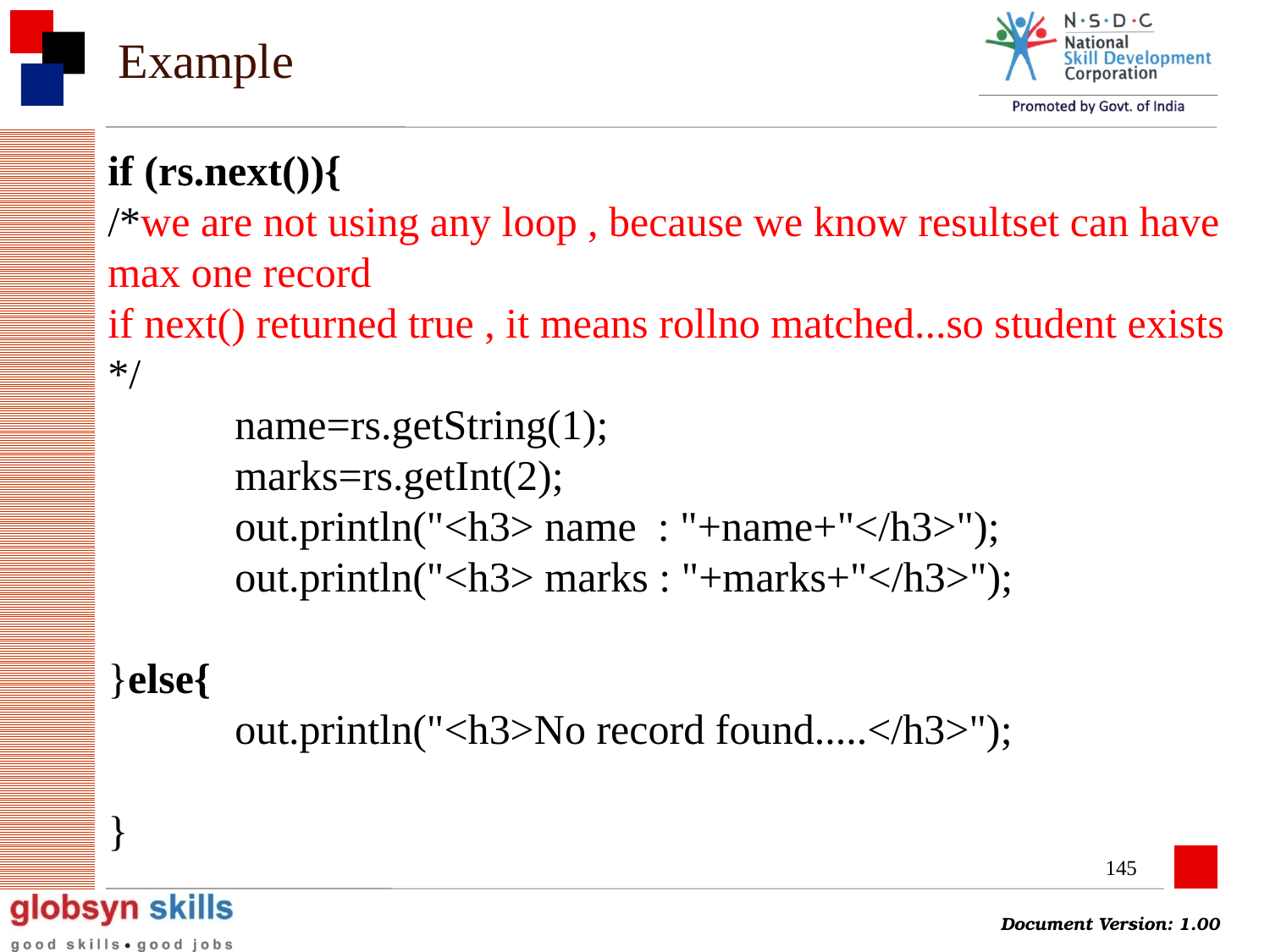

# Example
if (rs.next()){
/*we are not using any loop , because we know resultset can have max one record
if next() returned true , it means rollno matched...so student exists
*/
	name=rs.getString(1);
	marks=rs.getInt(2);
	out.println("<h3> name  : "+name+"</h3>");
	out.println("<h3> marks : "+marks+"</h3>");

}else{
	out.println("<h3>No record found.....</h3>");

}